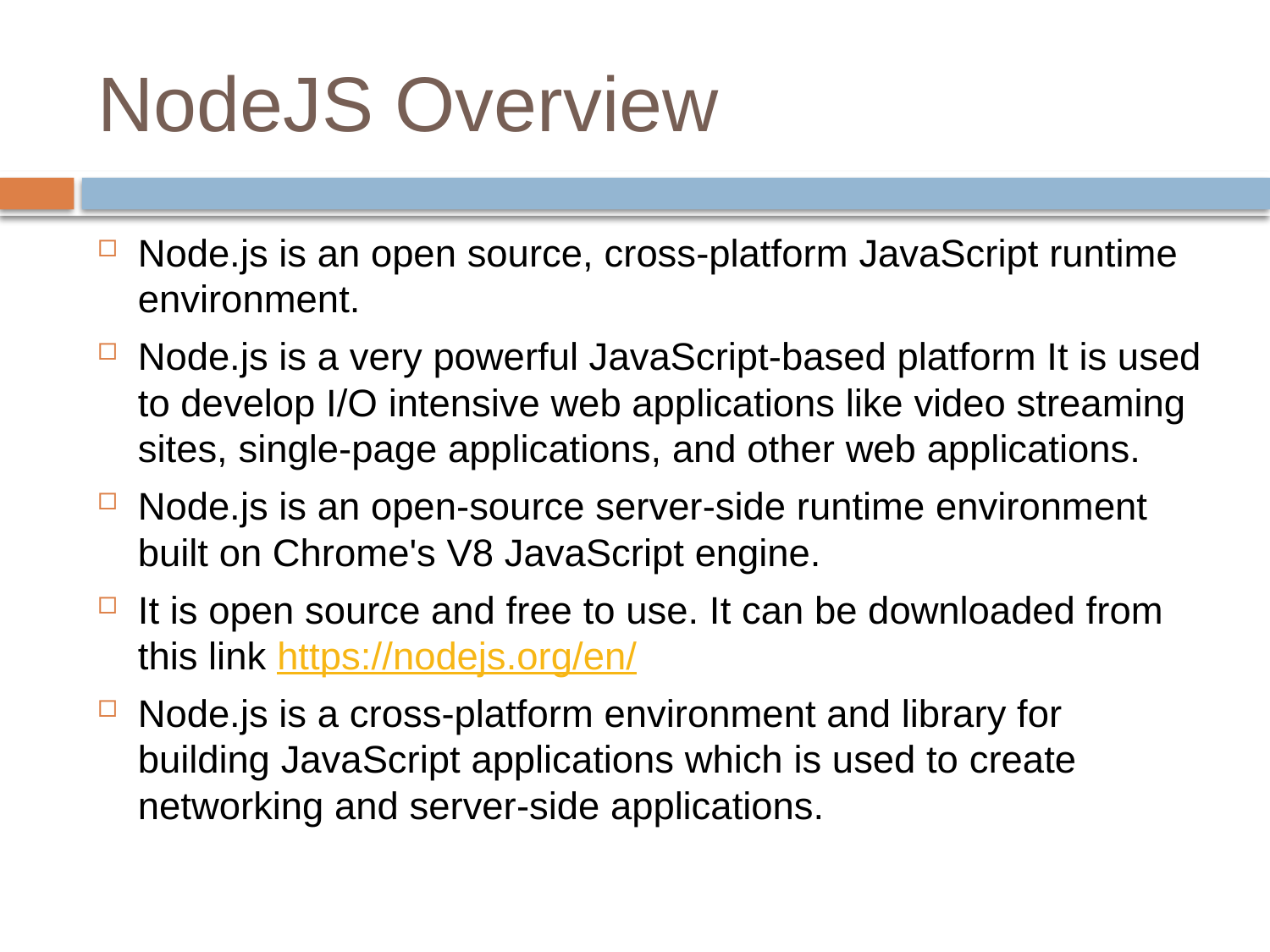

# NodeJS Overview
Node.js is an open source, cross-platform JavaScript runtime environment.
Node.js is a very powerful JavaScript-based platform It is used to develop I/O intensive web applications like video streaming sites, single-page applications, and other web applications.
Node.js is an open-source server-side runtime environment built on Chrome's V8 JavaScript engine.
It is open source and free to use. It can be downloaded from this link https://nodejs.org/en/
Node.js is a cross-platform environment and library for building JavaScript applications which is used to create networking and server-side applications.